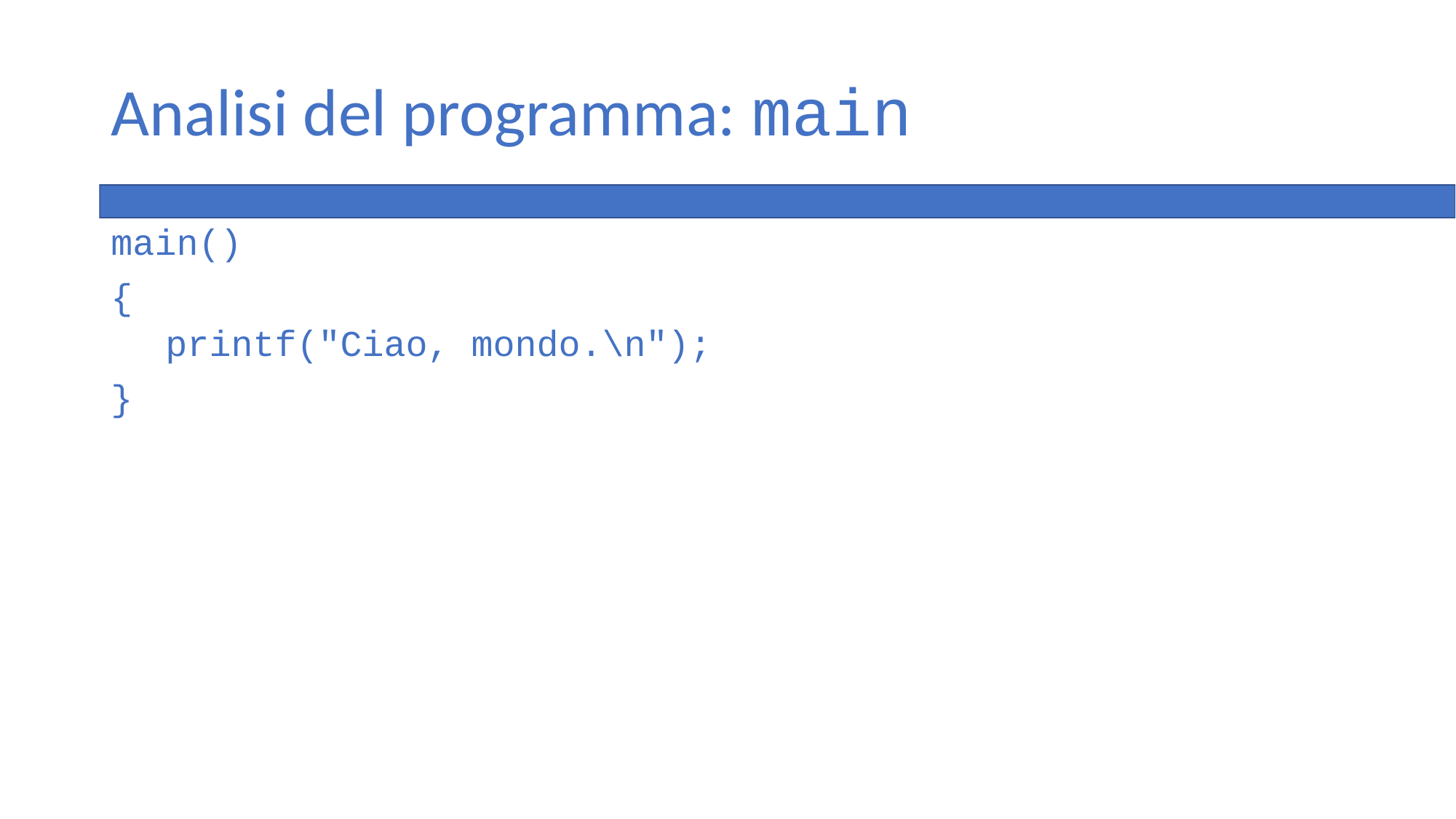

# Analisi del programma: main
main()
{
printf("Ciao, mondo.\n");
}